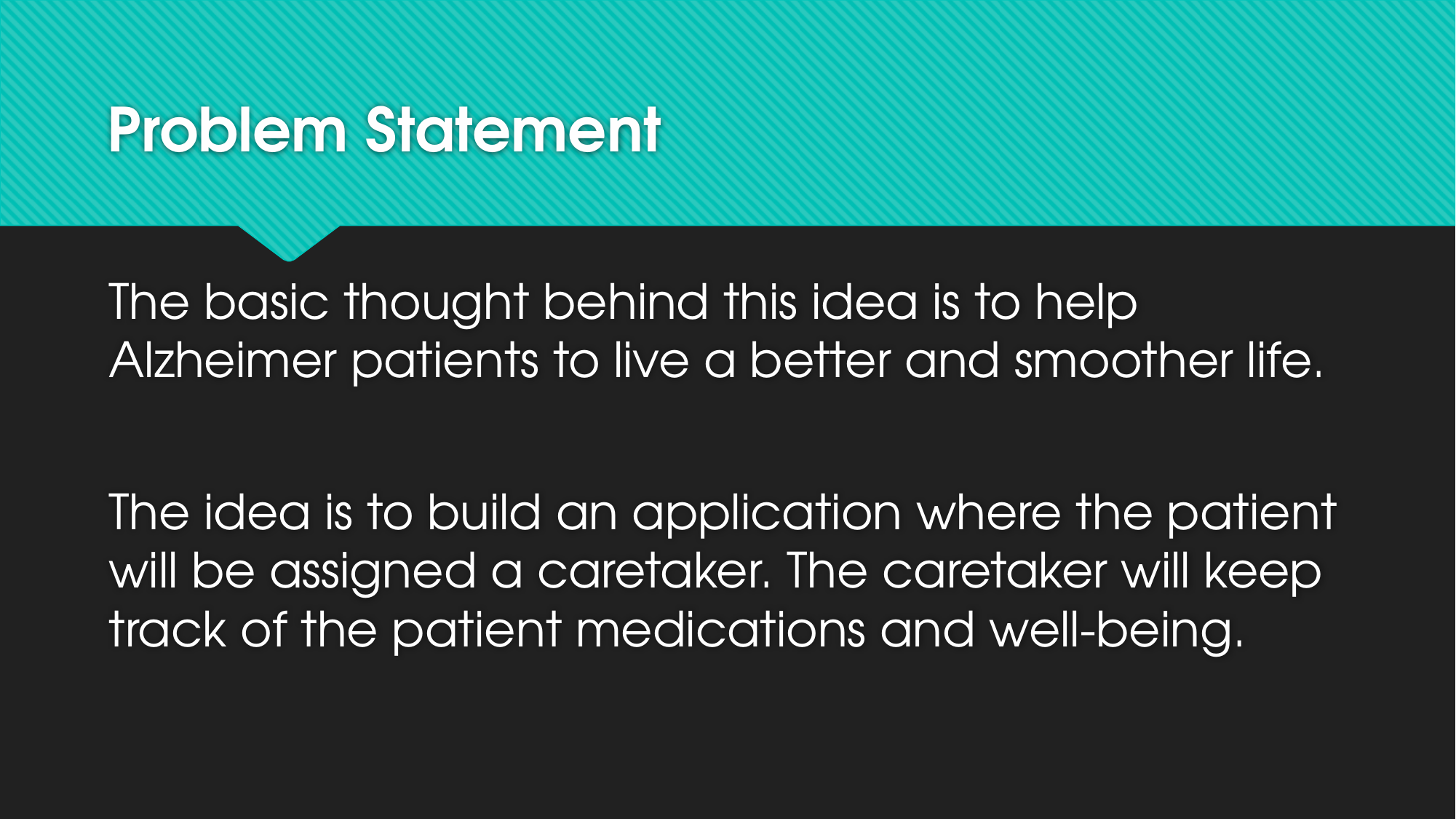

# Problem Statement
The basic thought behind this idea is to help Alzheimer patients to live a better and smoother life.

The idea is to build an application where the patient will be assigned a caretaker. The caretaker will keep track of the patient medications and well-being.